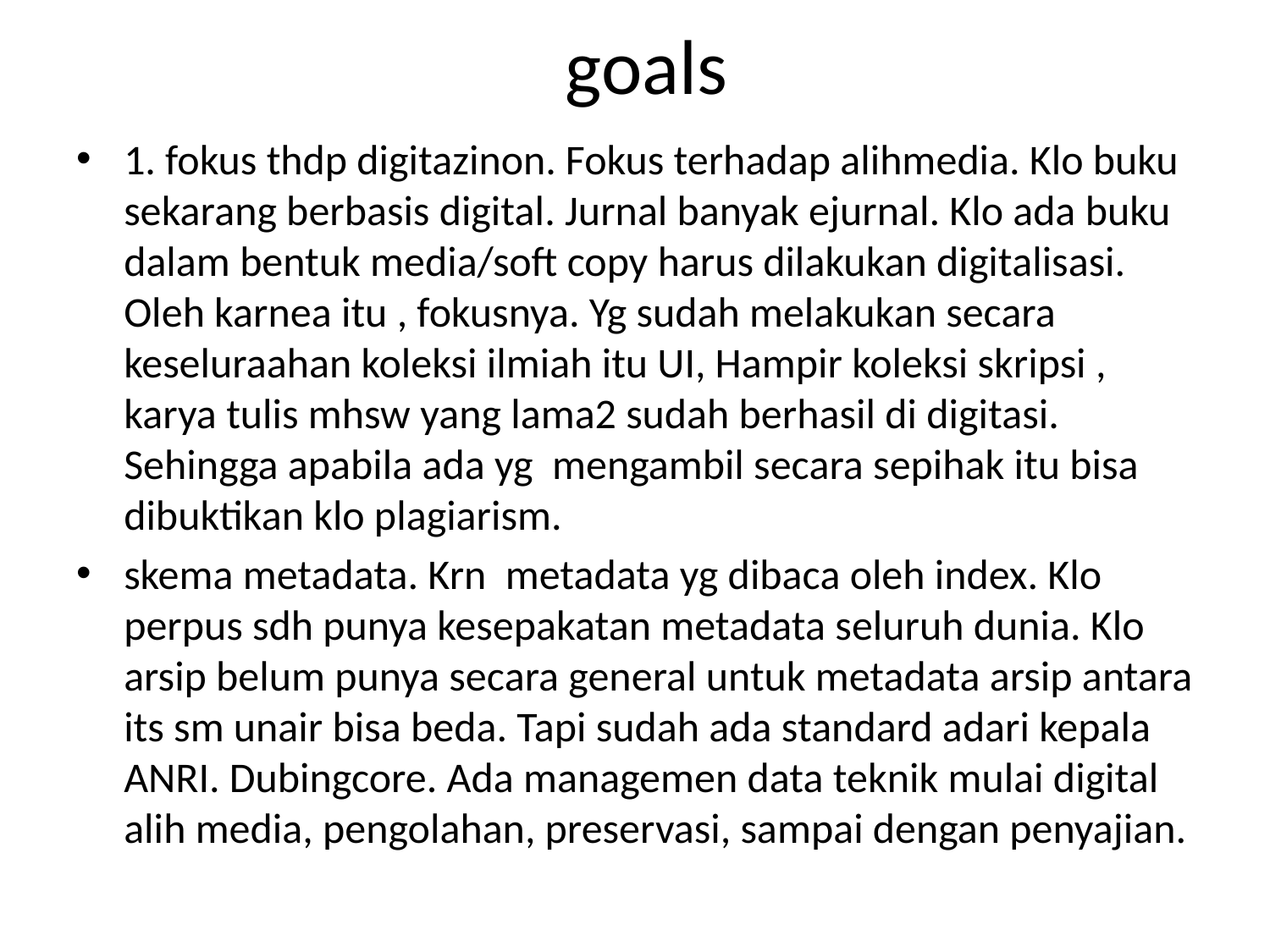

# goals
1. fokus thdp digitazinon. Fokus terhadap alihmedia. Klo buku sekarang berbasis digital. Jurnal banyak ejurnal. Klo ada buku dalam bentuk media/soft copy harus dilakukan digitalisasi. Oleh karnea itu , fokusnya. Yg sudah melakukan secara keseluraahan koleksi ilmiah itu UI, Hampir koleksi skripsi , karya tulis mhsw yang lama2 sudah berhasil di digitasi. Sehingga apabila ada yg  mengambil secara sepihak itu bisa dibuktikan klo plagiarism.
skema metadata. Krn  metadata yg dibaca oleh index. Klo perpus sdh punya kesepakatan metadata seluruh dunia. Klo arsip belum punya secara general untuk metadata arsip antara its sm unair bisa beda. Tapi sudah ada standard adari kepala ANRI. Dubingcore. Ada managemen data teknik mulai digital alih media, pengolahan, preservasi, sampai dengan penyajian.